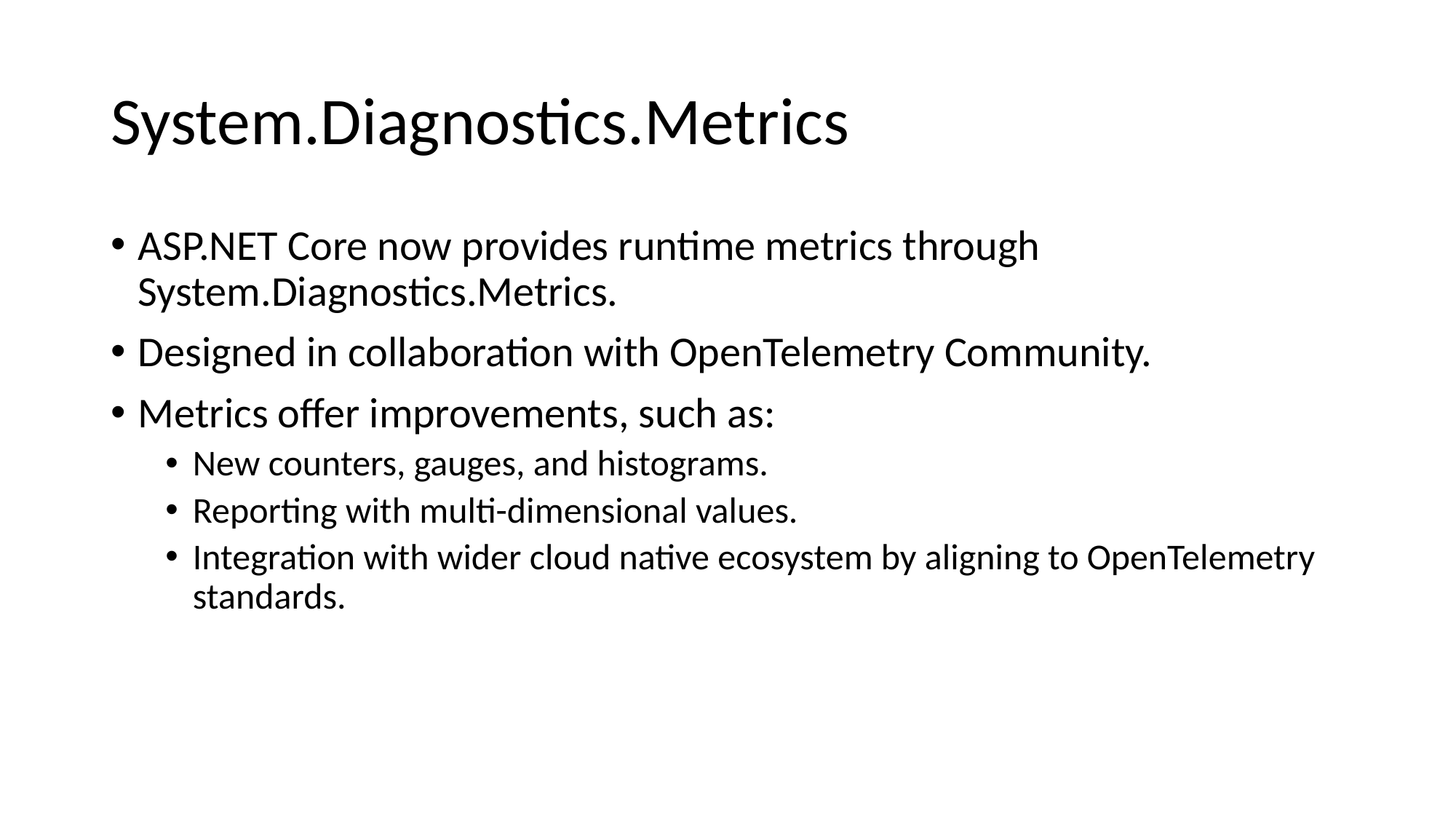

# System.Diagnostics.Metrics
ASP.NET Core now provides runtime metrics through System.Diagnostics.Metrics.
Designed in collaboration with OpenTelemetry Community.
Metrics offer improvements, such as:
New counters, gauges, and histograms.
Reporting with multi-dimensional values.
Integration with wider cloud native ecosystem by aligning to OpenTelemetry standards.